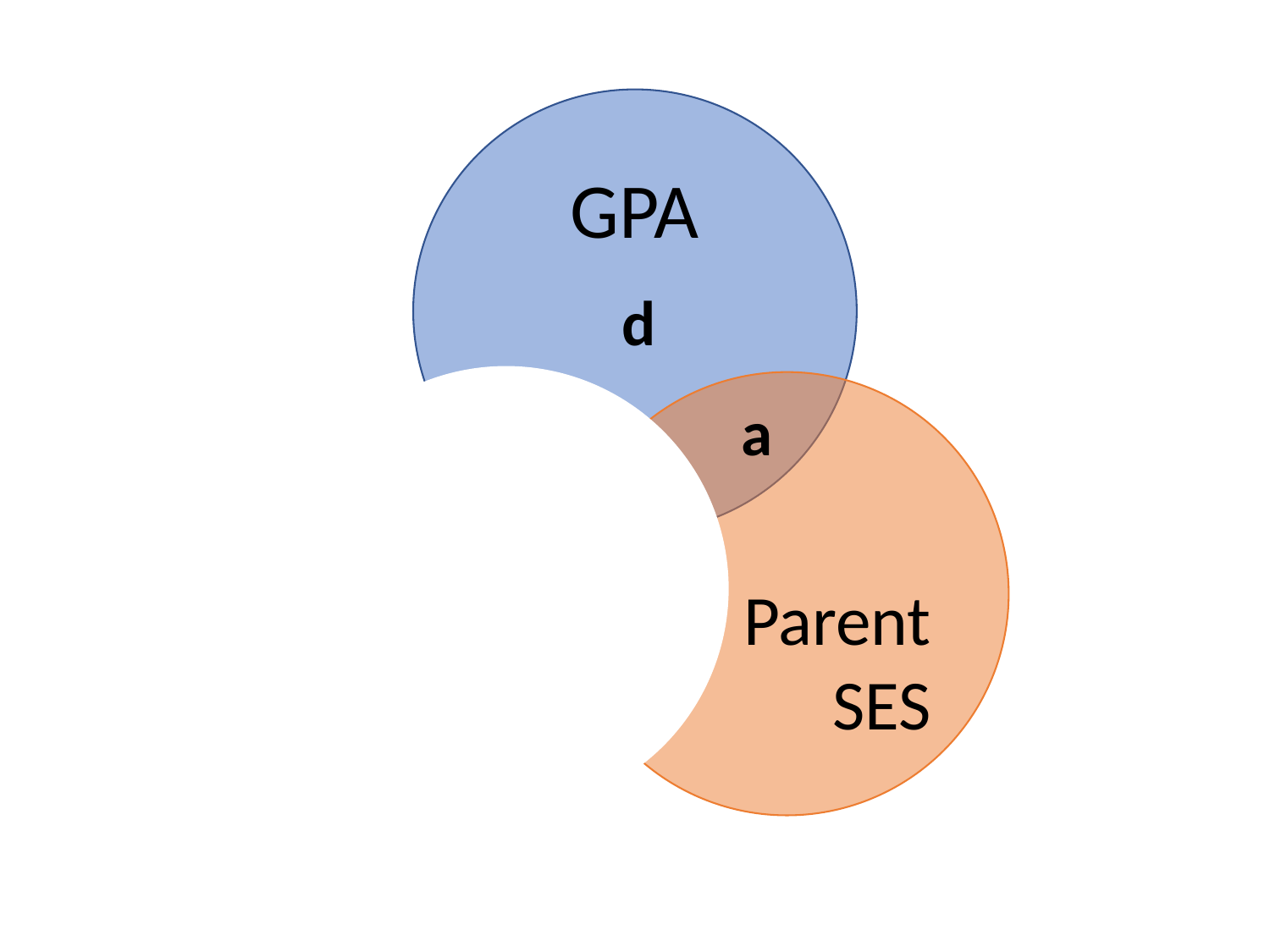

GPA
d

Parent SES
a
b
c